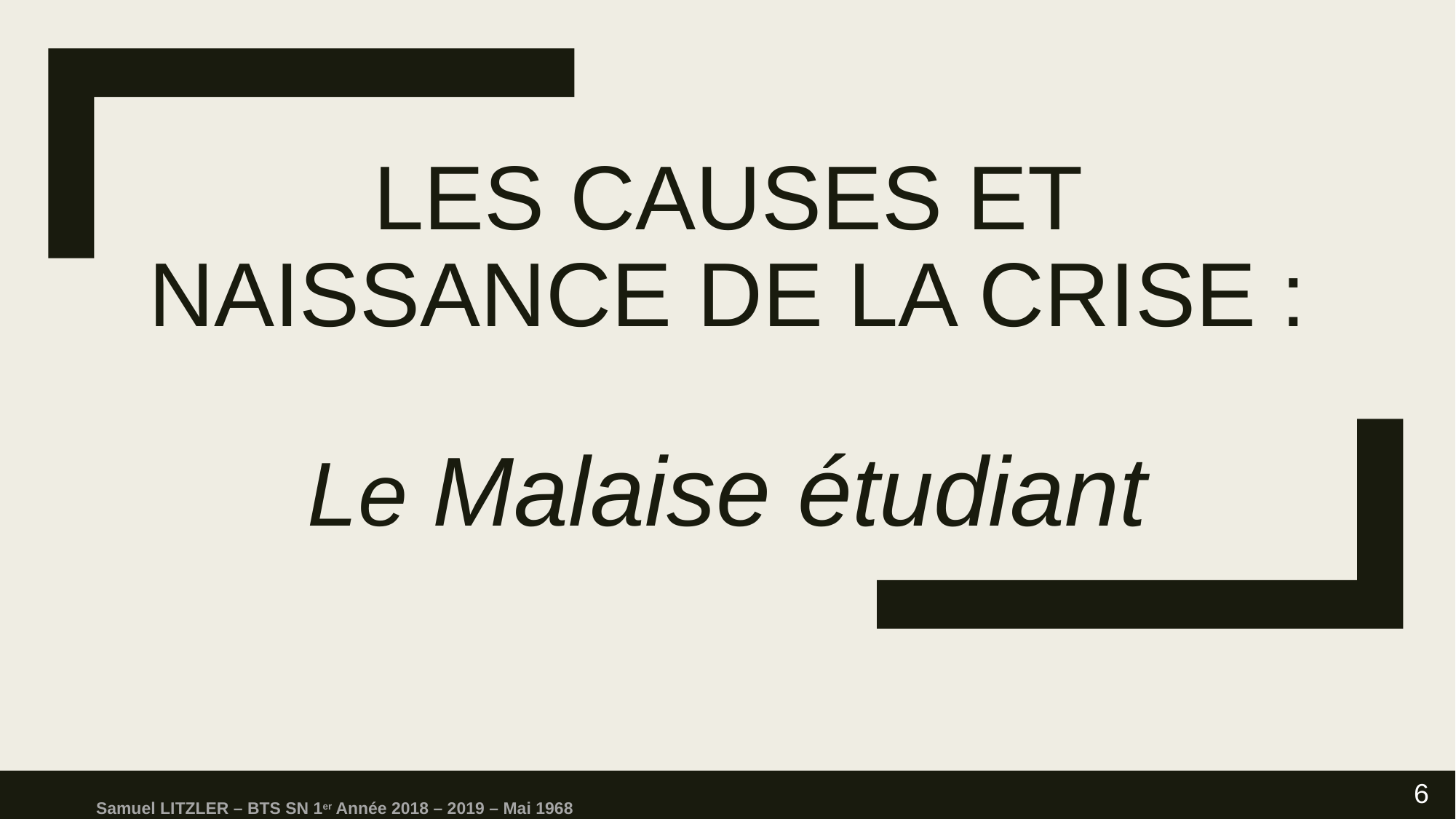

# Les causes et naissance de la crise : Le Malaise étudiant

6
Samuel LITZLER – BTS SN 1er Année 2018 – 2019 – Mai 1968